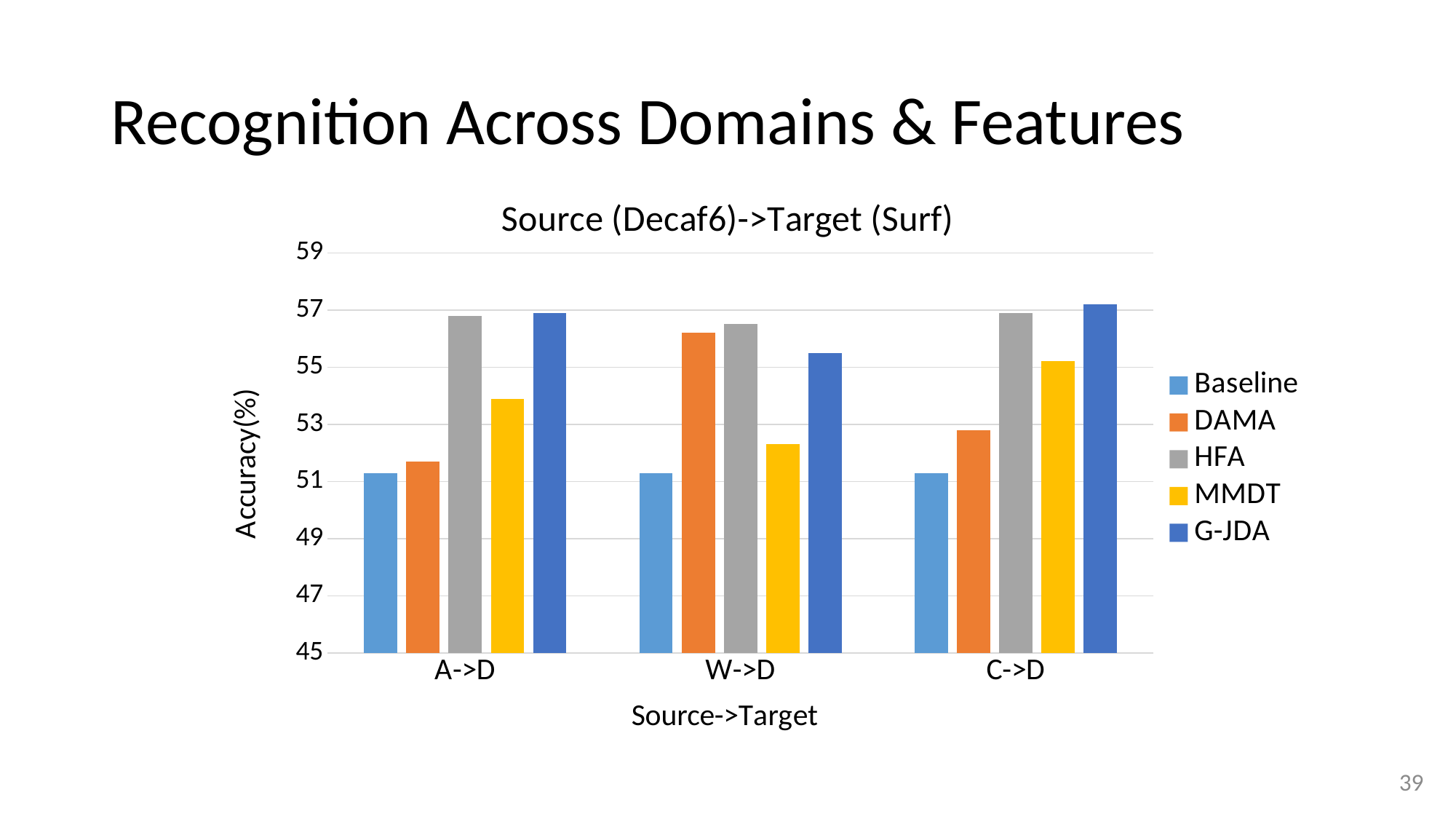

# Recognition Across Domains & Features

### Chart: Source (Decaf6)->Target (Surf)

| Category | Baseline | DAMA | HFA | MMDT | G-JDA |
|---|---|---|---|---|---|
| A->D | 51.3 | 51.7 | 56.8 | 53.9 | 56.9 |
| W->D | 51.3 | 56.2 | 56.5 | 52.3 | 55.5 |
| C->D | 51.3 | 52.8 | 56.9 | 55.2 | 57.2 |
39